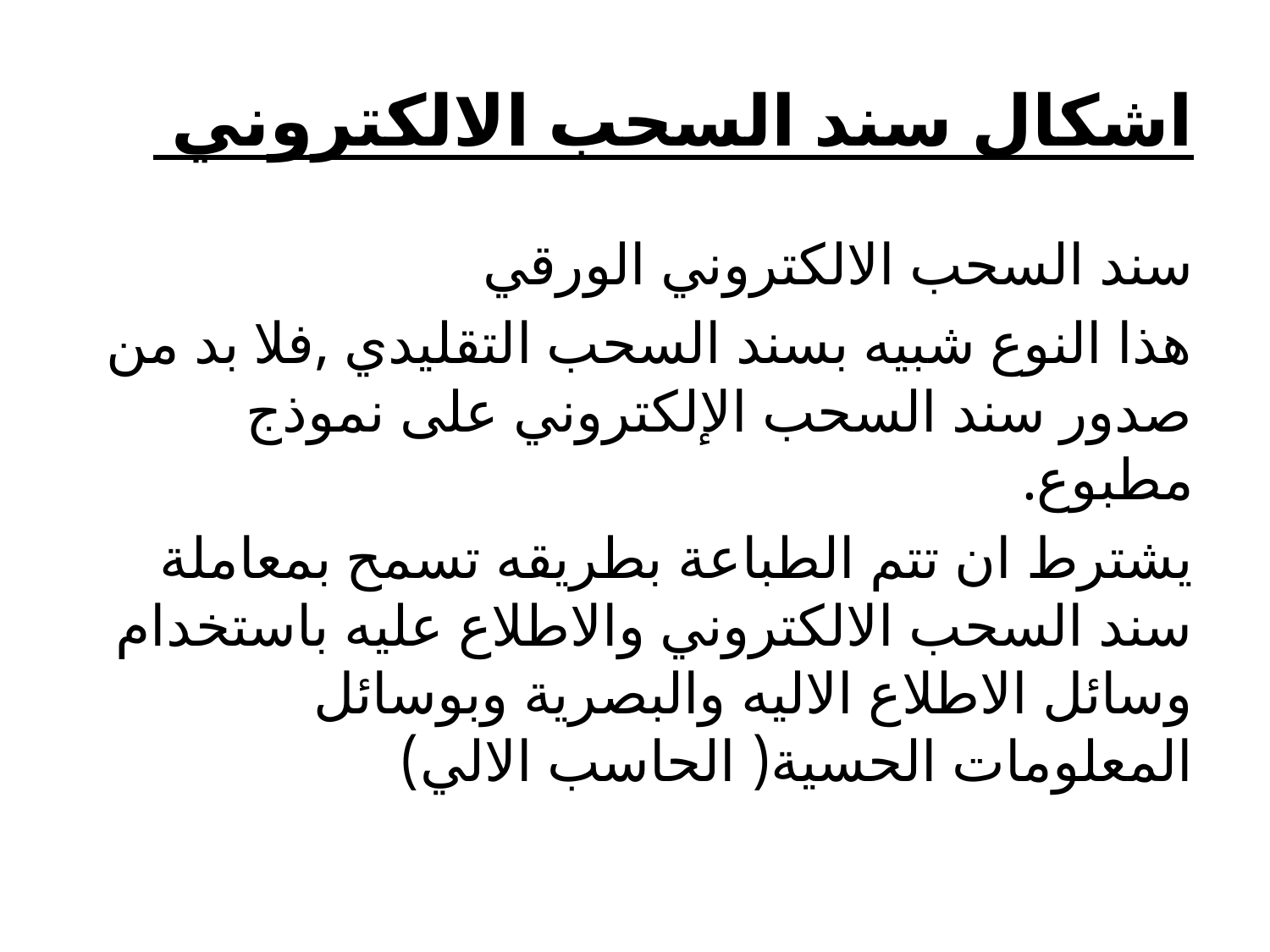

# اشكال سند السحب الالكتروني
سند السحب الالكتروني الورقي
هذا النوع شبيه بسند السحب التقليدي ,فلا بد من صدور سند السحب الإلكتروني على نموذج مطبوع.
يشترط ان تتم الطباعة بطريقه تسمح بمعاملة سند السحب الالكتروني والاطلاع عليه باستخدام وسائل الاطلاع الاليه والبصرية وبوسائل المعلومات الحسية( الحاسب الالي)